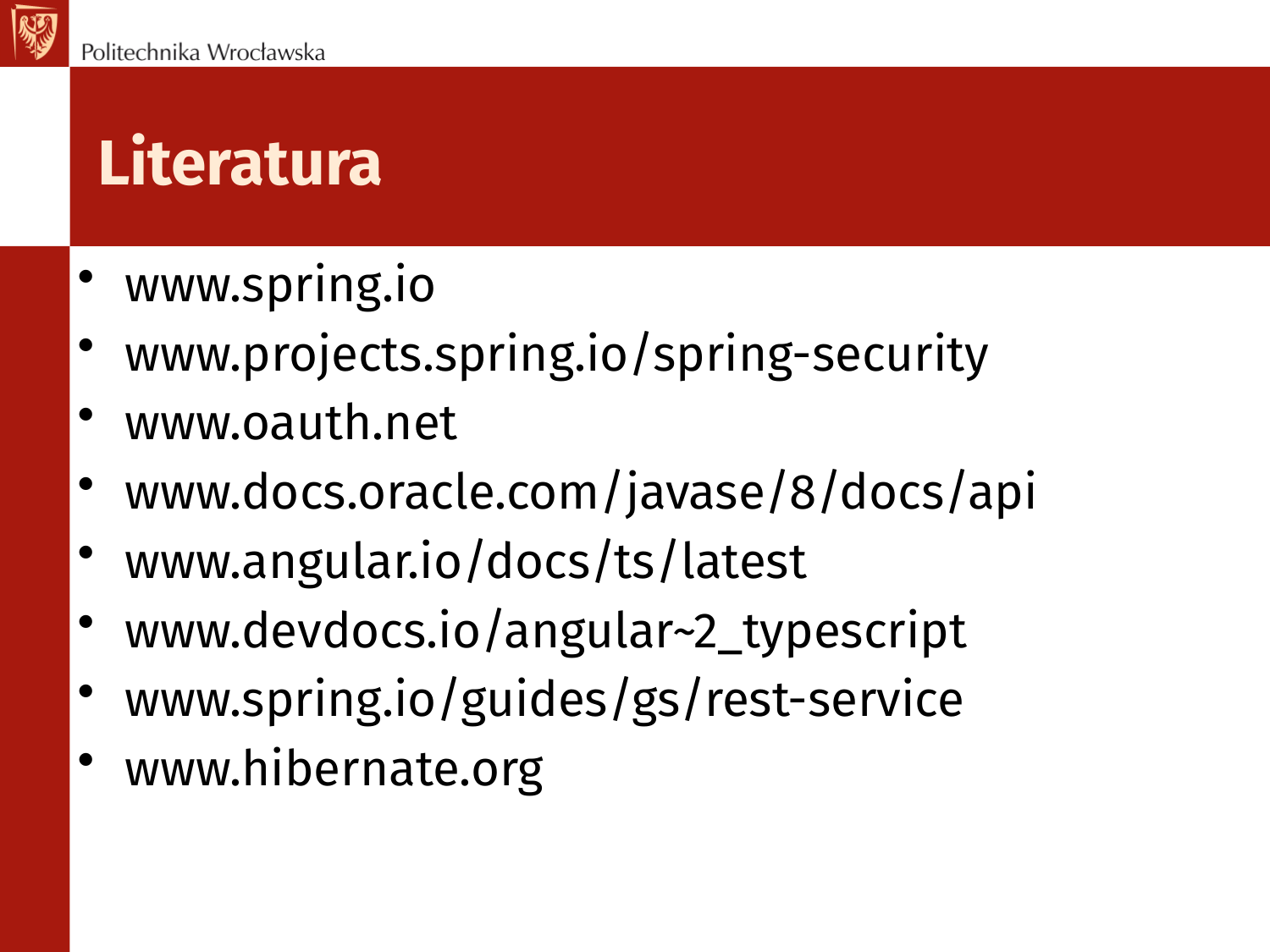

# Literatura
www.spring.io
www.projects.spring.io/spring-security
www.oauth.net
www.docs.oracle.com/javase/8/docs/api
www.angular.io/docs/ts/latest
www.devdocs.io/angular~2_typescript
www.spring.io/guides/gs/rest-service
www.hibernate.org